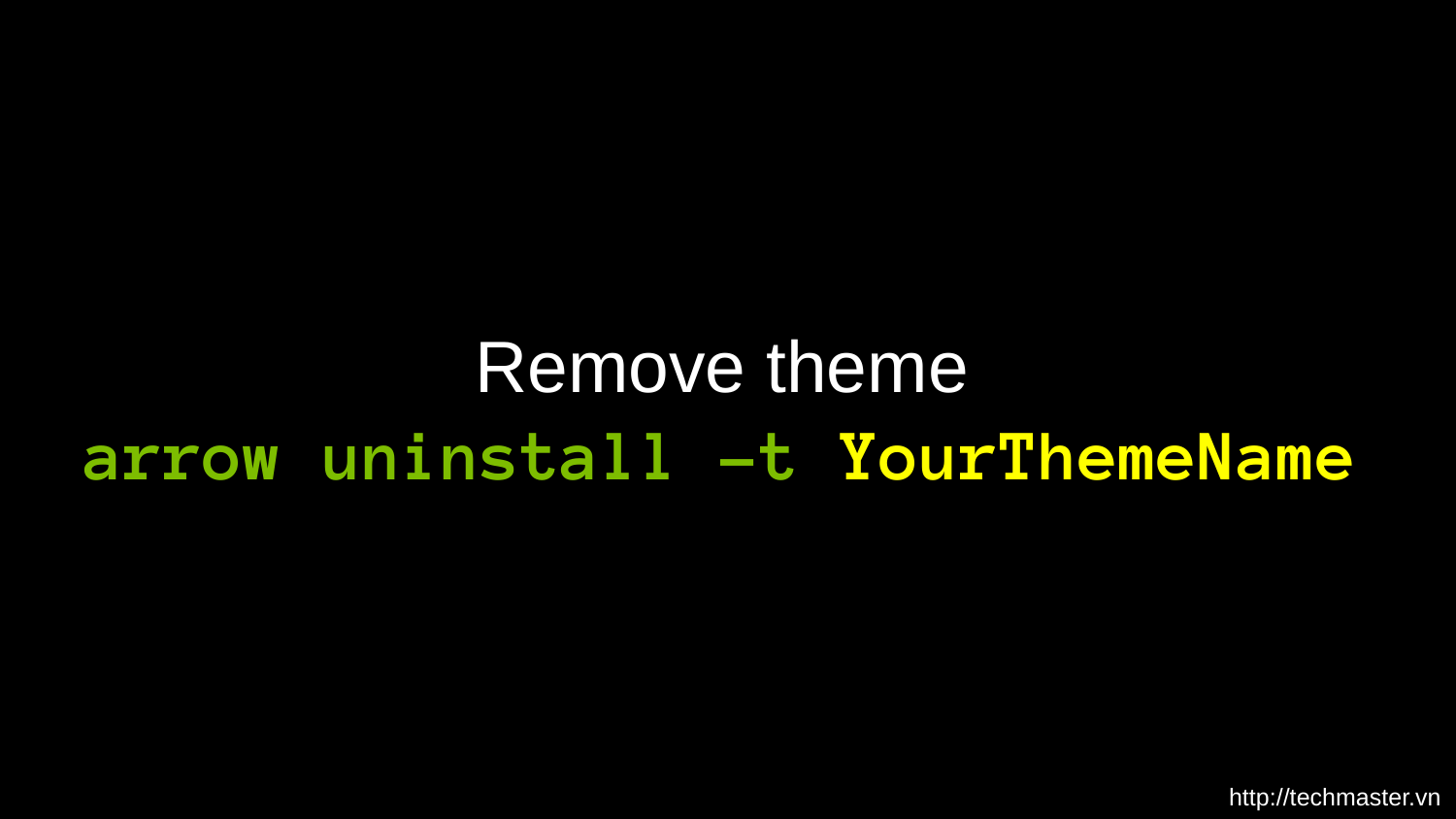

# Remove theme arrow uninstall –t YourThemeName